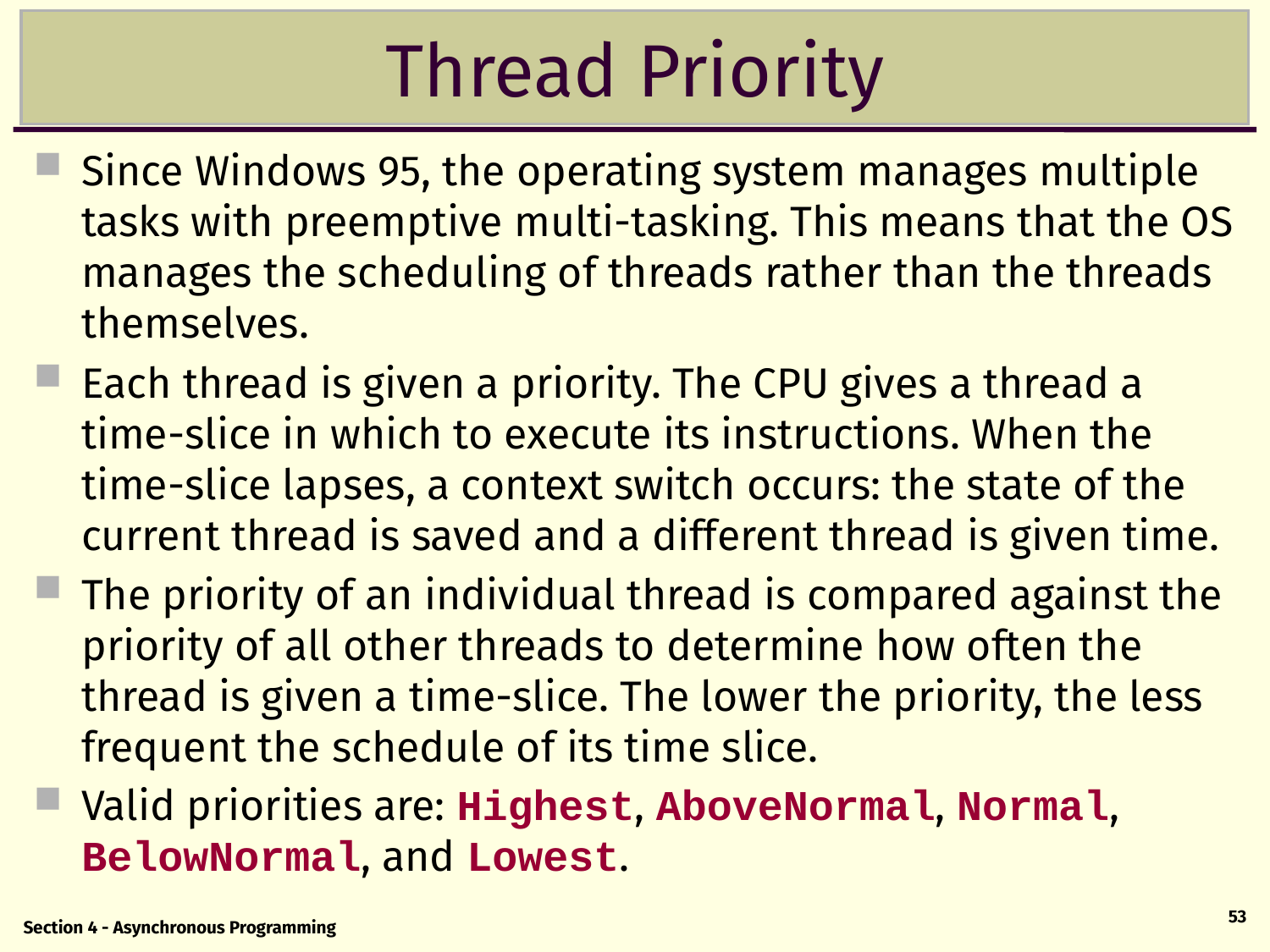

# Thread Priority
Since Windows 95, the operating system manages multiple tasks with preemptive multi-tasking. This means that the OS manages the scheduling of threads rather than the threads themselves.
Each thread is given a priority. The CPU gives a thread a time-slice in which to execute its instructions. When the time-slice lapses, a context switch occurs: the state of the current thread is saved and a different thread is given time.
The priority of an individual thread is compared against the priority of all other threads to determine how often the thread is given a time-slice. The lower the priority, the less frequent the schedule of its time slice.
Valid priorities are: Highest, AboveNormal, Normal, BelowNormal, and Lowest.
53
Section 4 - Asynchronous Programming